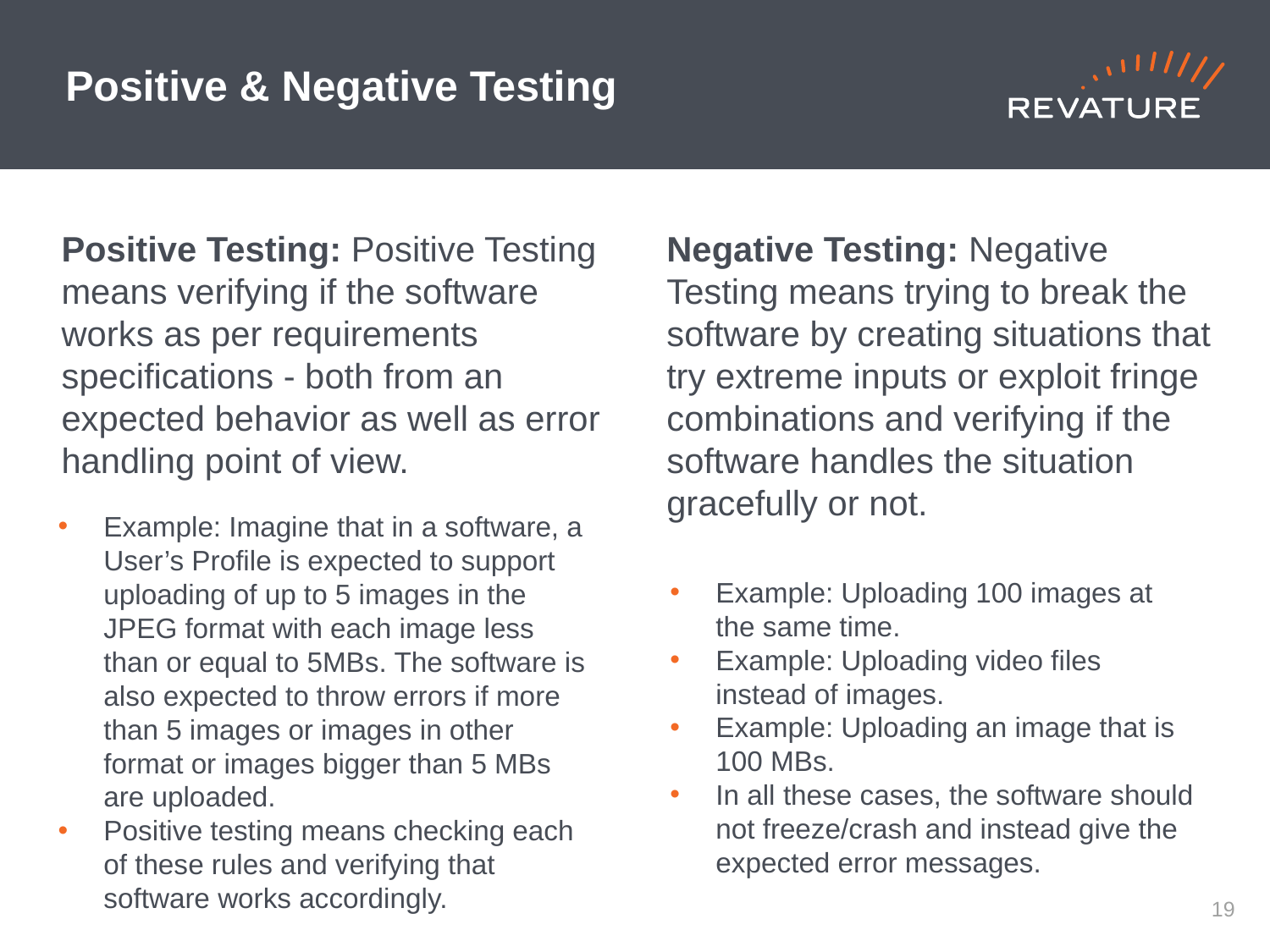

# Positive & Negative Testing
Negative Testing: Negative Testing means trying to break the software by creating situations that try extreme inputs or exploit fringe combinations and verifying if the software handles the situation gracefully or not.
Positive Testing: Positive Testing means verifying if the software works as per requirements specifications - both from an expected behavior as well as error handling point of view.

Example: Imagine that in a software, a User’s Profile is expected to support uploading of up to 5 images in the JPEG format with each image less than or equal to 5MBs. The software is also expected to throw errors if more than 5 images or images in other format or images bigger than 5 MBs are uploaded.
Positive testing means checking each of these rules and verifying that software works accordingly.
Example: Uploading 100 images at the same time.
Example: Uploading video files instead of images.
Example: Uploading an image that is 100 MBs.
In all these cases, the software should not freeze/crash and instead give the expected error messages.
19